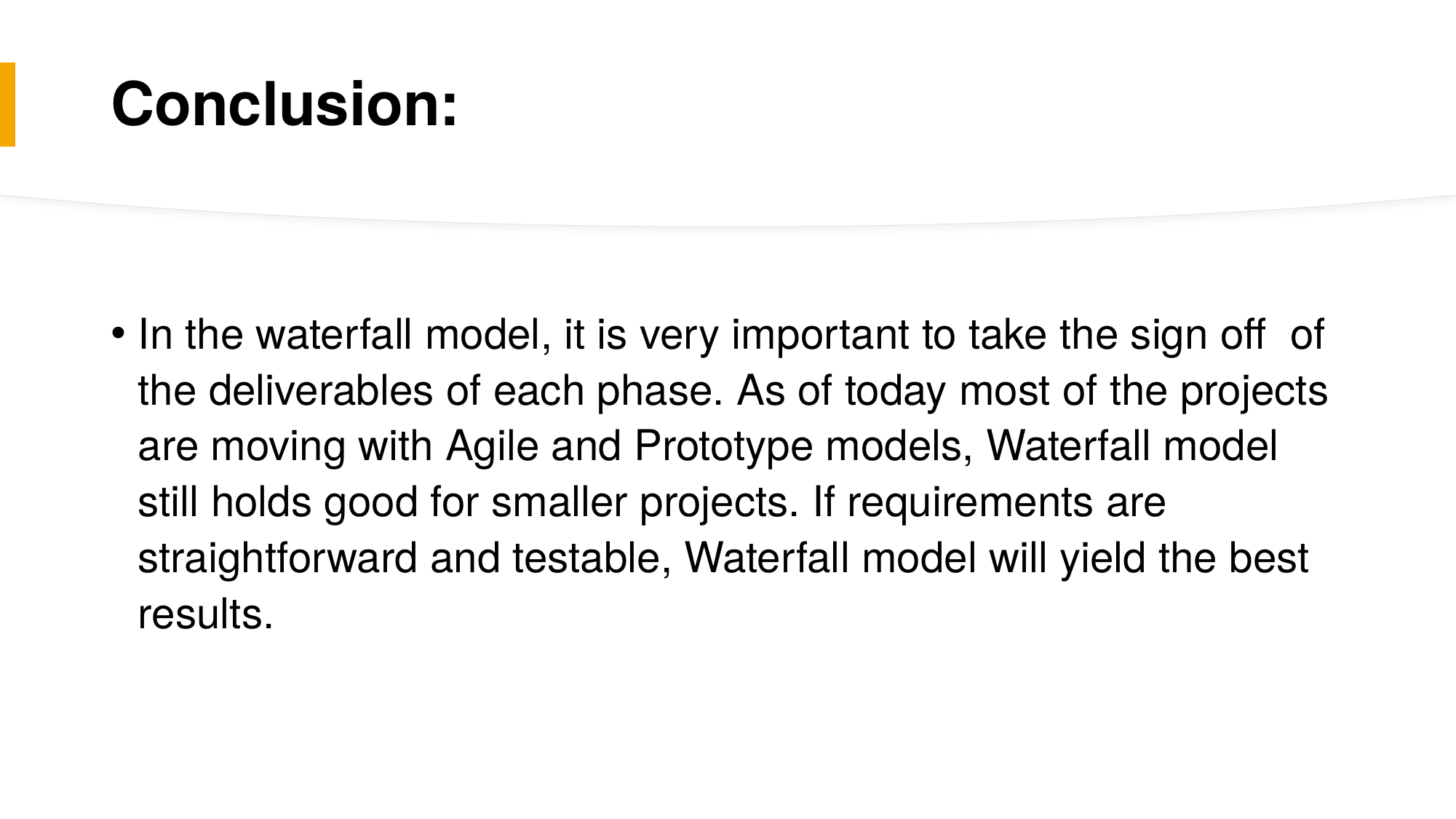

# Conclusion:

In the waterfall model, it is very important to take the sign off  of the deliverables of each phase. As of today most of the projects are moving with Agile and Prototype models, Waterfall model still holds good for smaller projects. If requirements are straightforward and testable, Waterfall model will yield the best results.